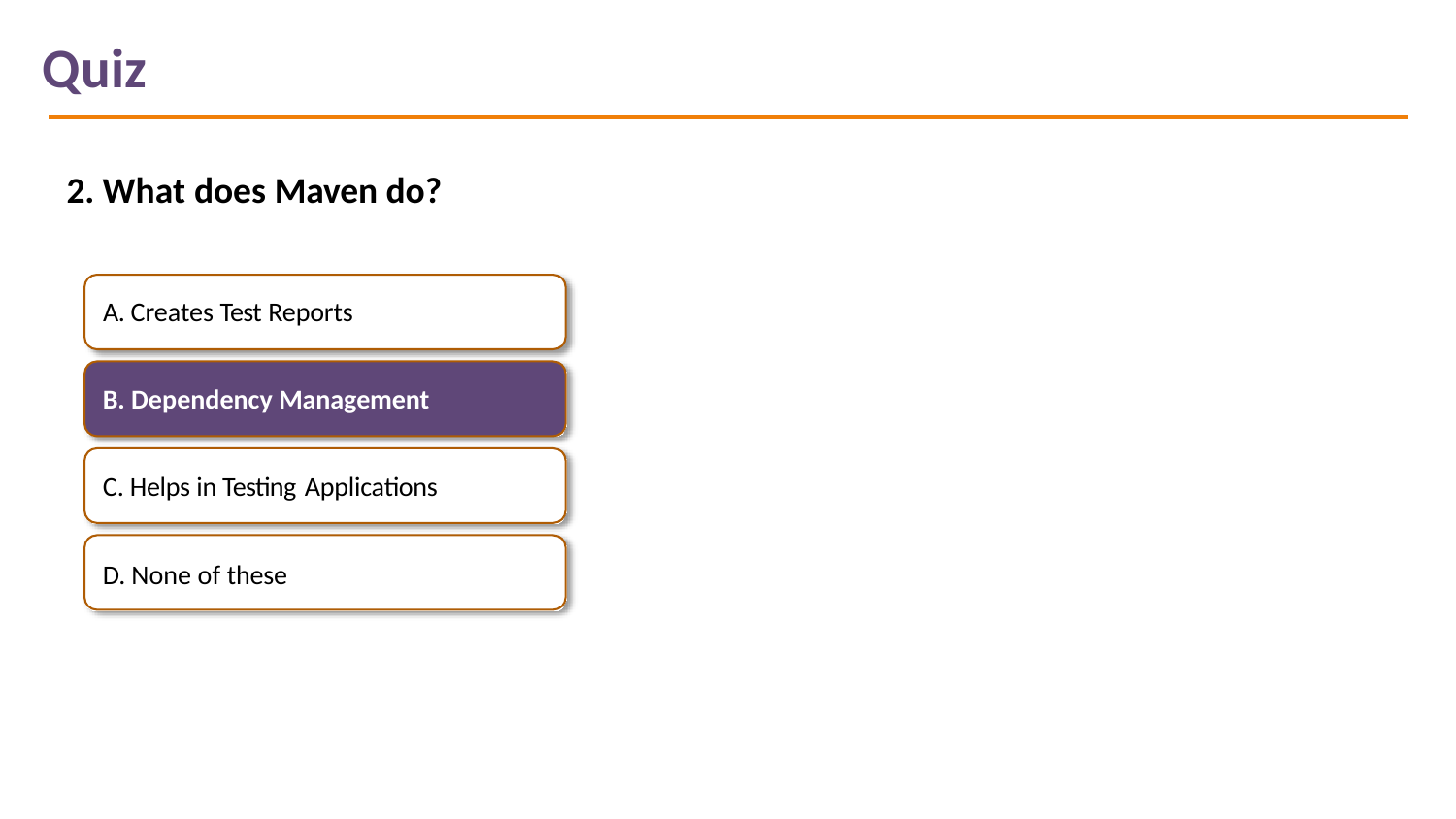

# Quiz
2. What does Maven do?

A. Creates Test Reports

B. Dependency Management

Helps in Testing Applications

None of these